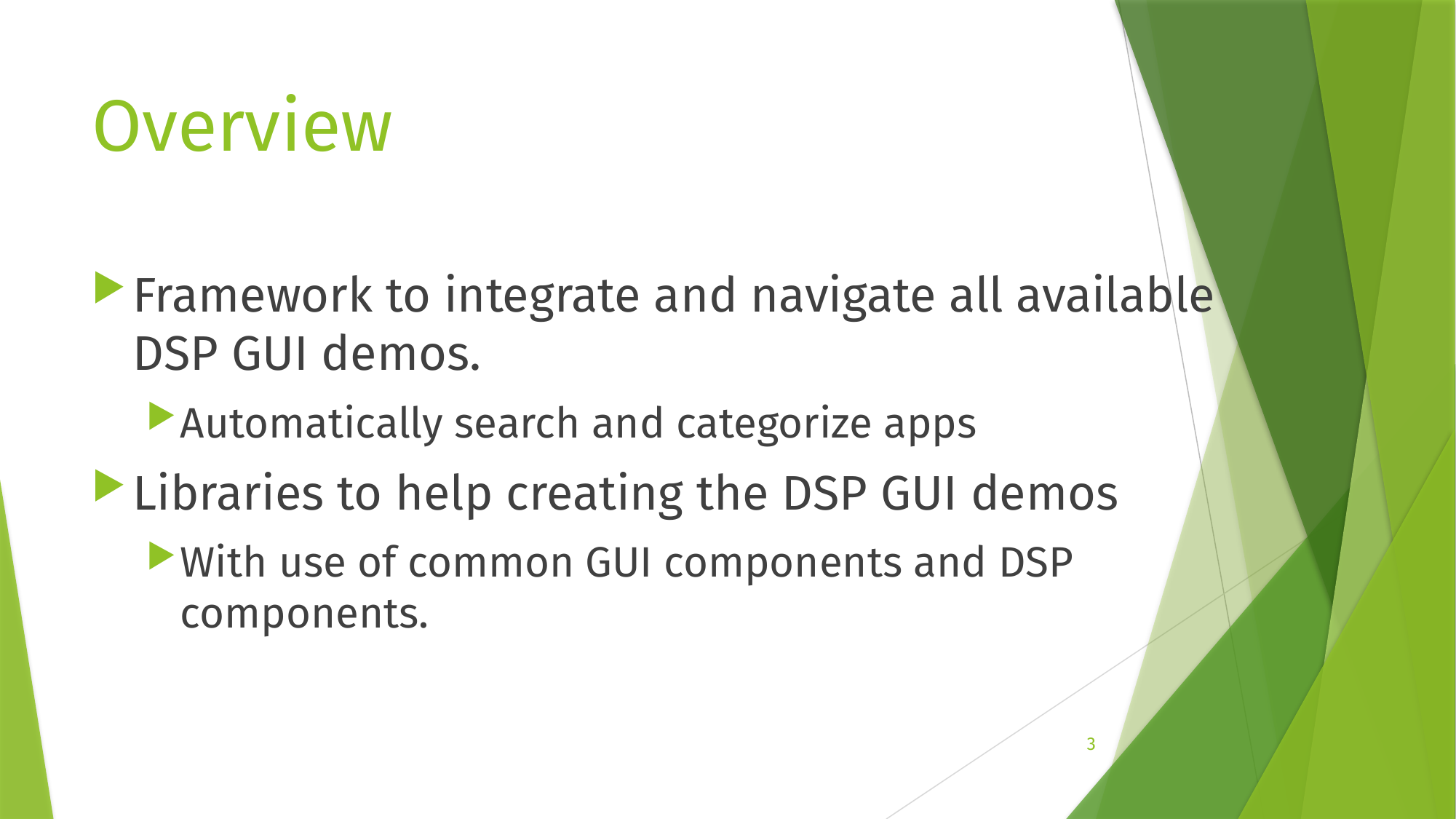

# Overview
Framework to integrate and navigate all available DSP GUI demos.
Automatically search and categorize apps
Libraries to help creating the DSP GUI demos
With use of common GUI components and DSP components.
3